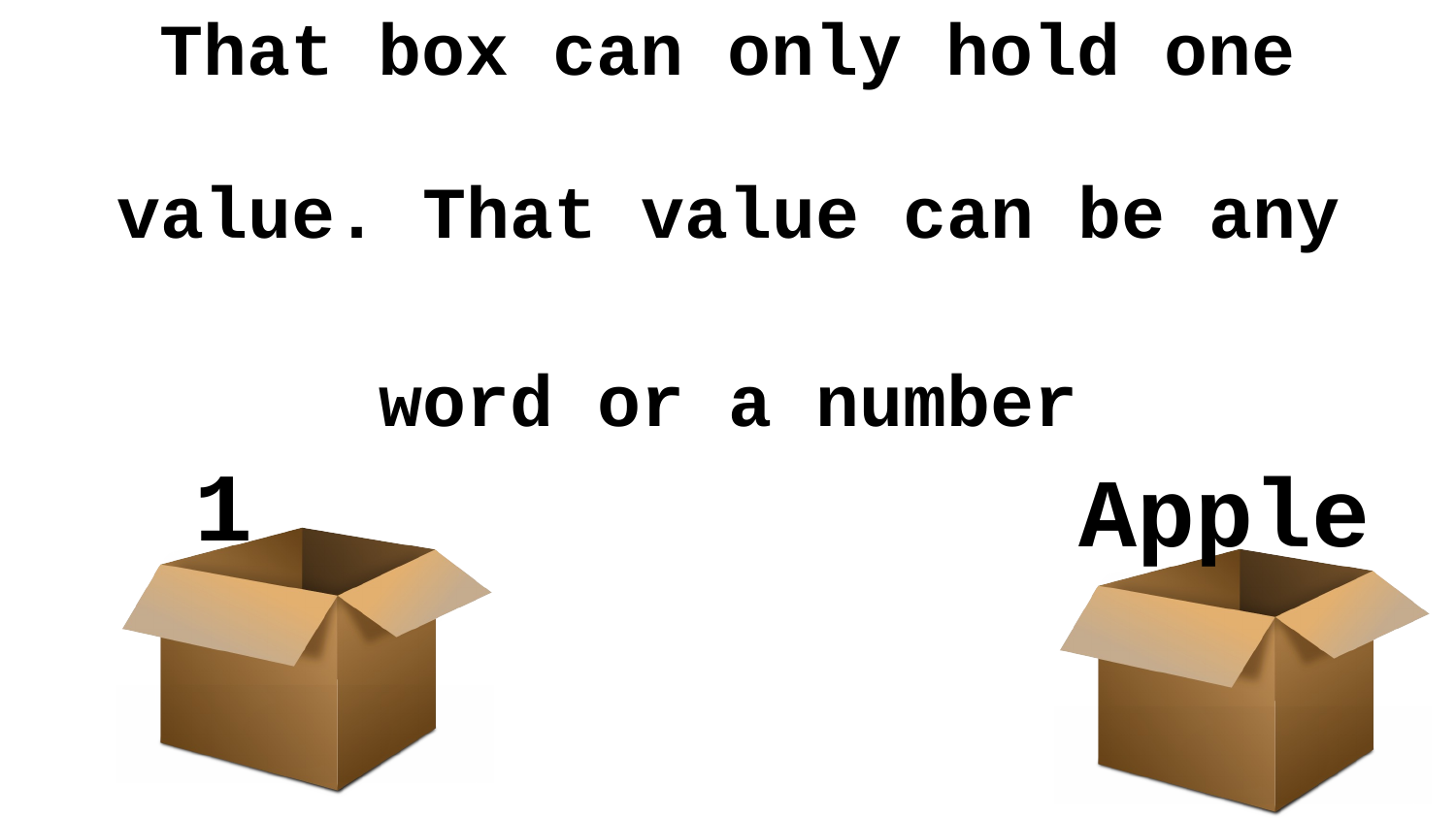

# That box can only hold one
value. That value can be any

word or a number
1
Apple